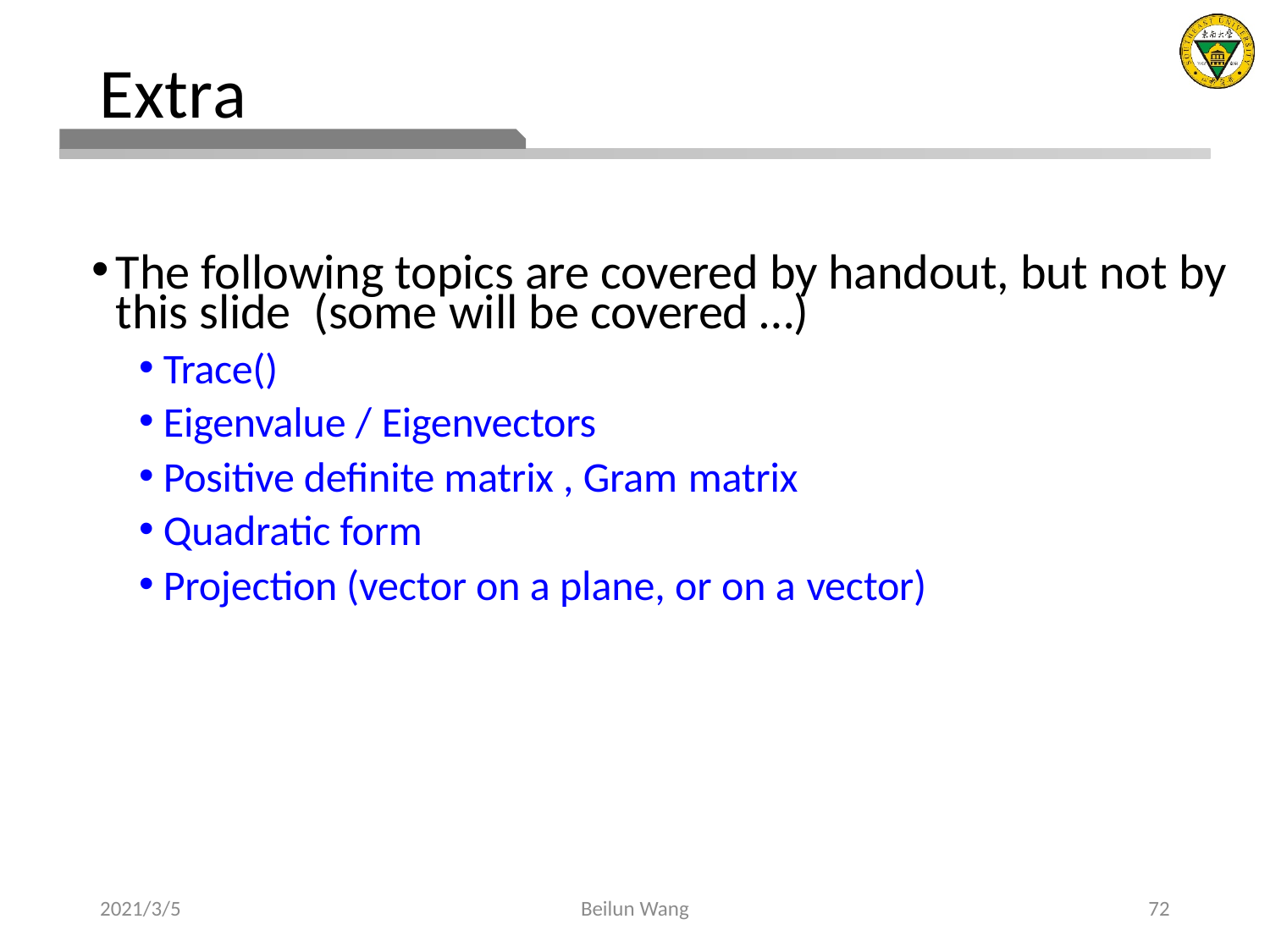

# Extra
The following topics are covered by handout, but not by this slide  (some will be covered …)
Trace()
Eigenvalue / Eigenvectors
Positive definite matrix , Gram matrix
Quadratic form
Projection (vector on a plane, or on a vector)
2021/3/5
Beilun Wang
72